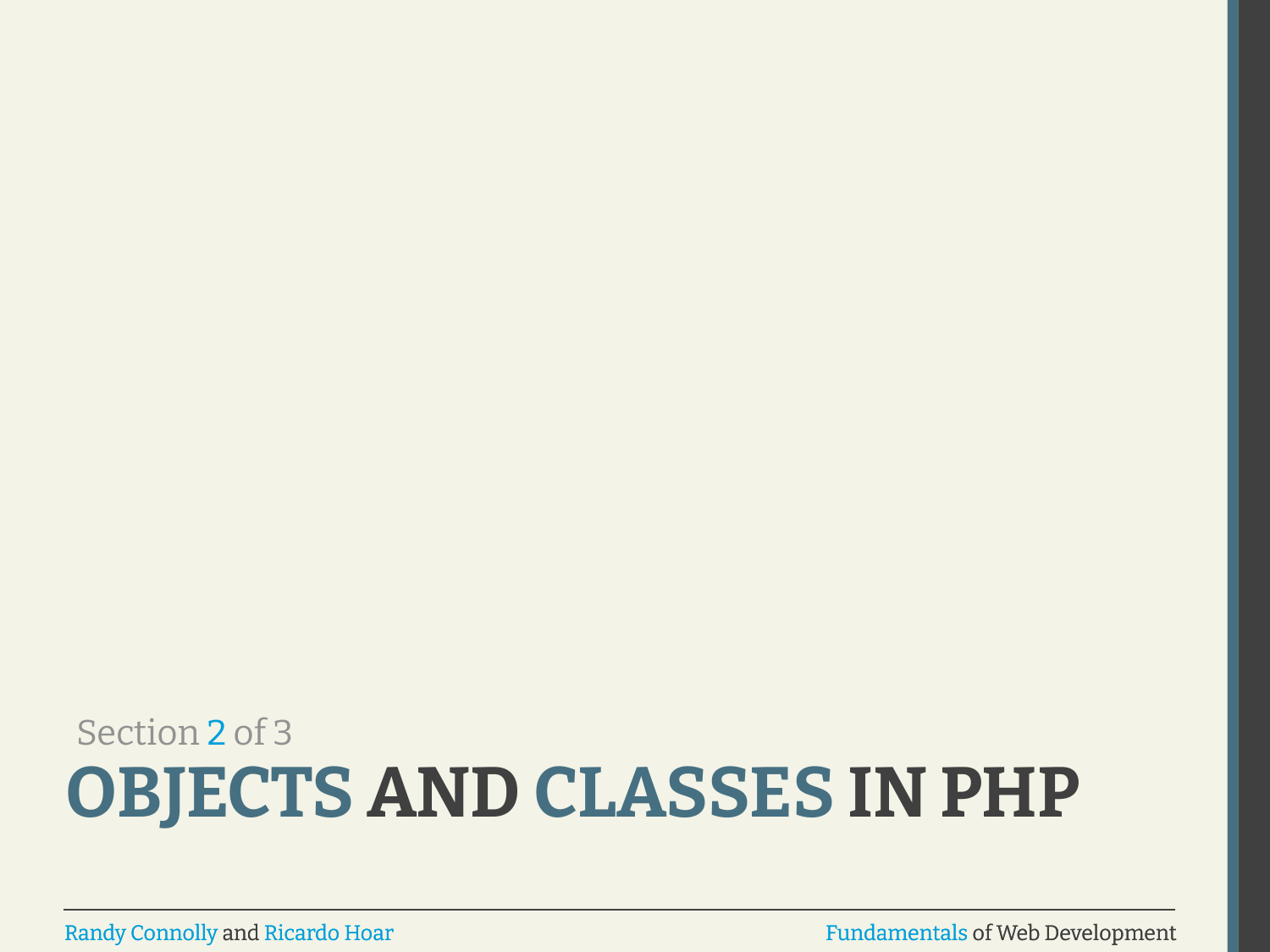

Section 2 of 3
# Objects and Classes in PHP